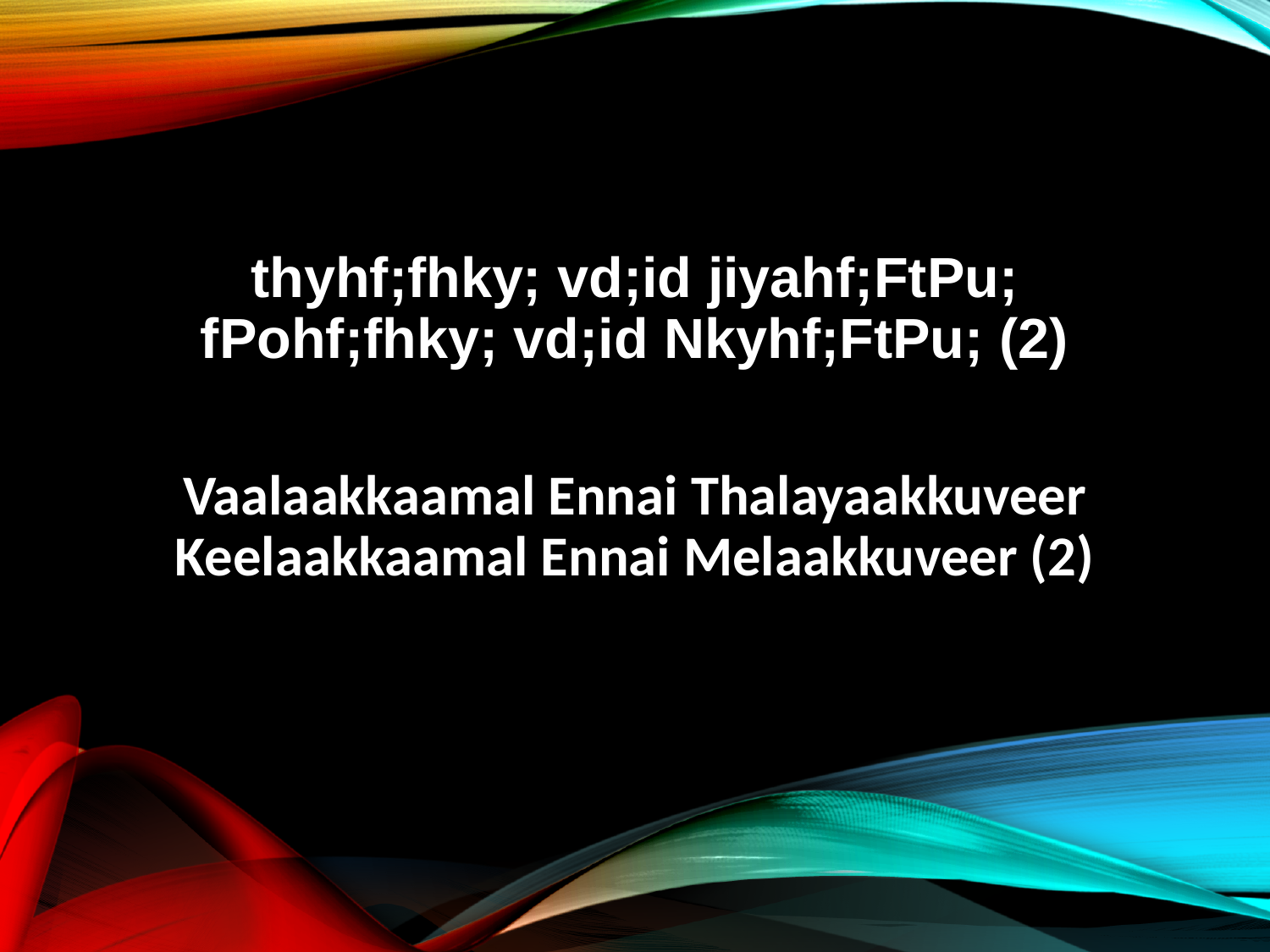

thyhf;fhky; vd;id jiyahf;FtPu;
fPohf;fhky; vd;id Nkyhf;FtPu; (2)

Vaalaakkaamal Ennai Thalayaakkuveer
Keelaakkaamal Ennai Melaakkuveer (2)